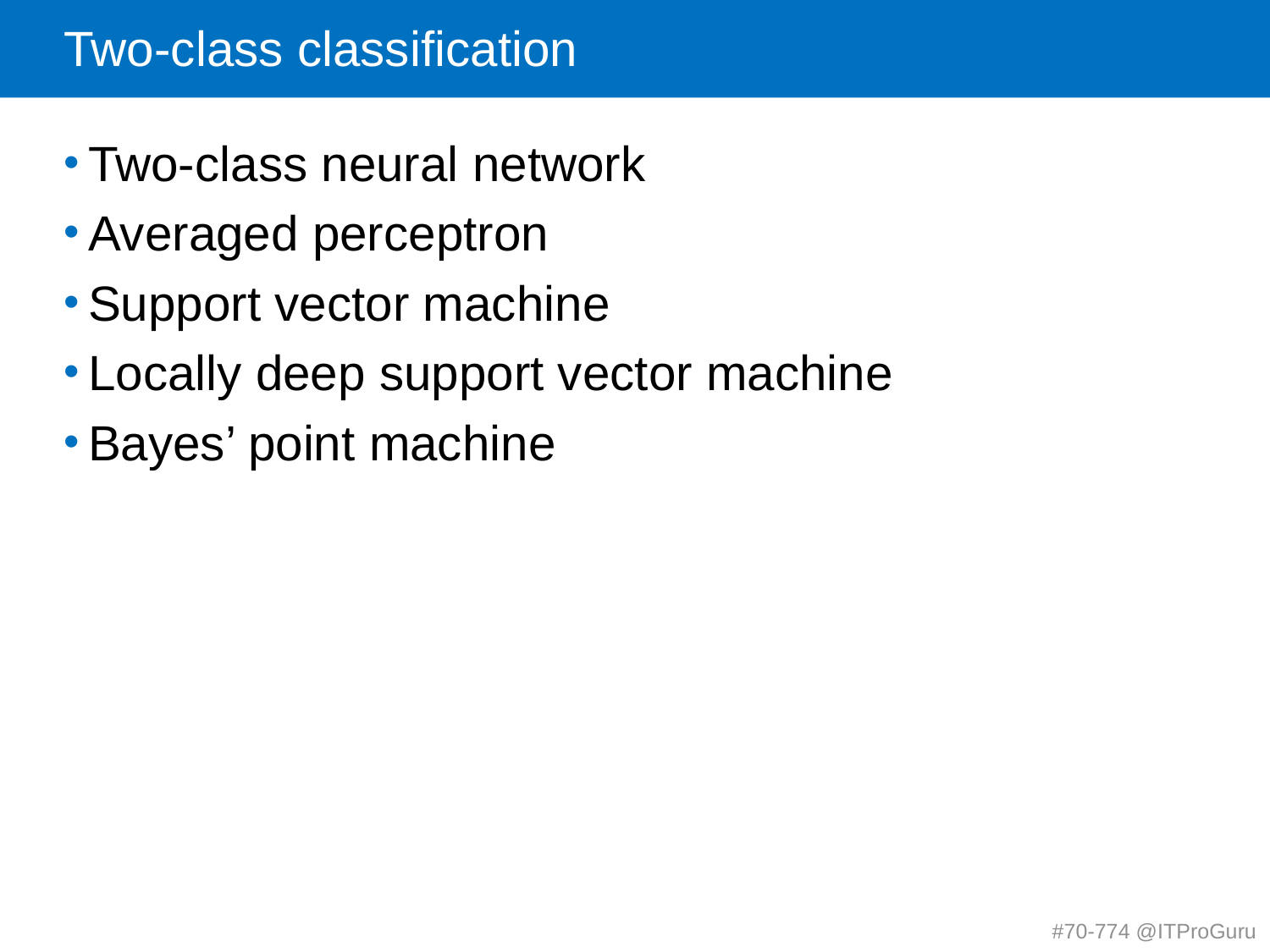

# Two-class classification
Two-class neural network
Averaged perceptron
Support vector machine
Locally deep support vector machine
Bayes’ point machine